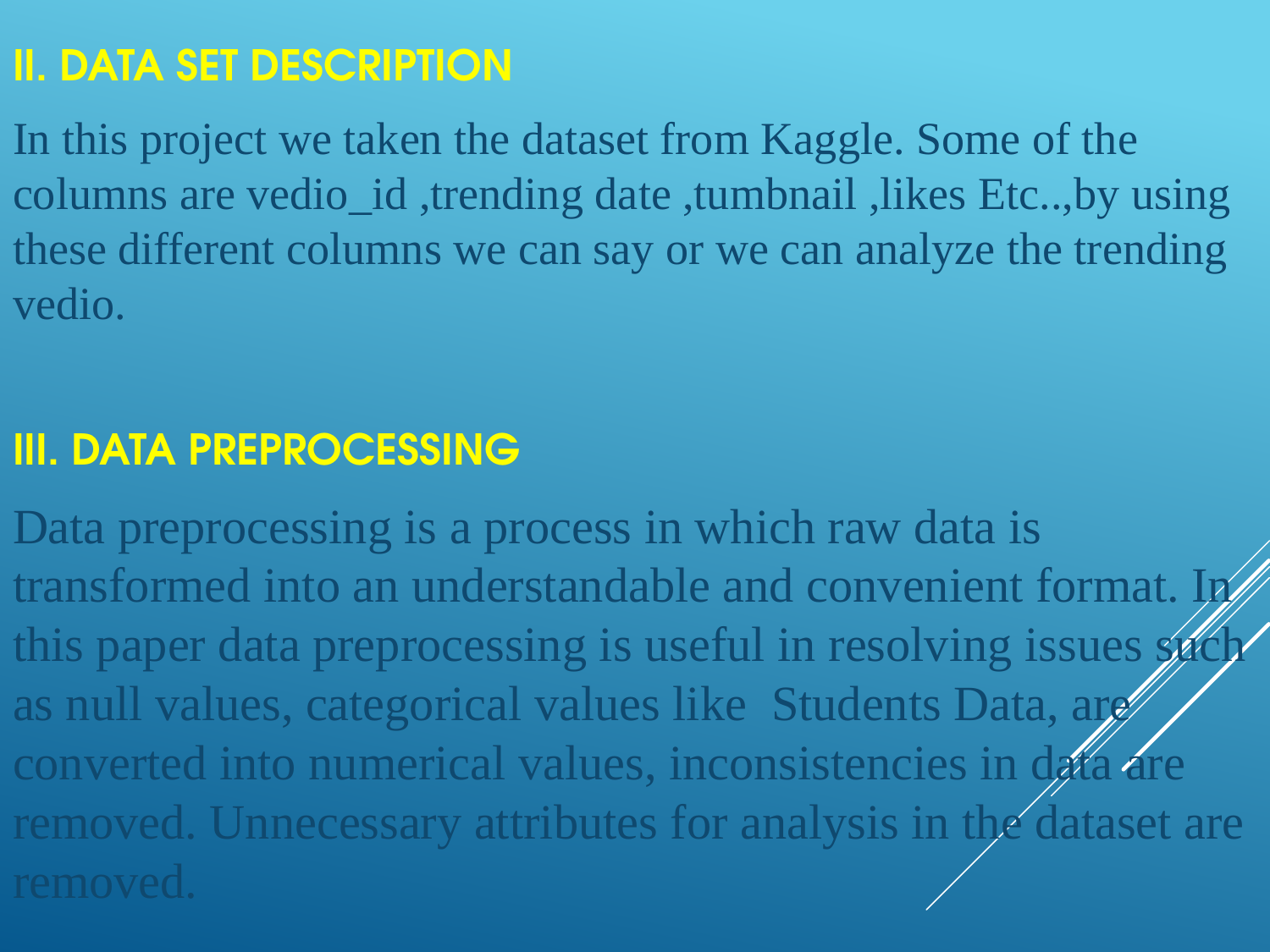

II. DATA SET DESCRIPTION
In this project we taken the dataset from Kaggle. Some of the columns are vedio_id ,trending date ,tumbnail ,likes Etc..,by using these different columns we can say or we can analyze the trending vedio.

III. DATA PREPROCESSING
Data preprocessing is a process in which raw data is transformed into an understandable and convenient format. In this paper data preprocessing is useful in resolving issues such as null values, categorical values like  Students Data, are converted into numerical values, inconsistencies in data are removed. Unnecessary attributes for analysis in the dataset are removed.